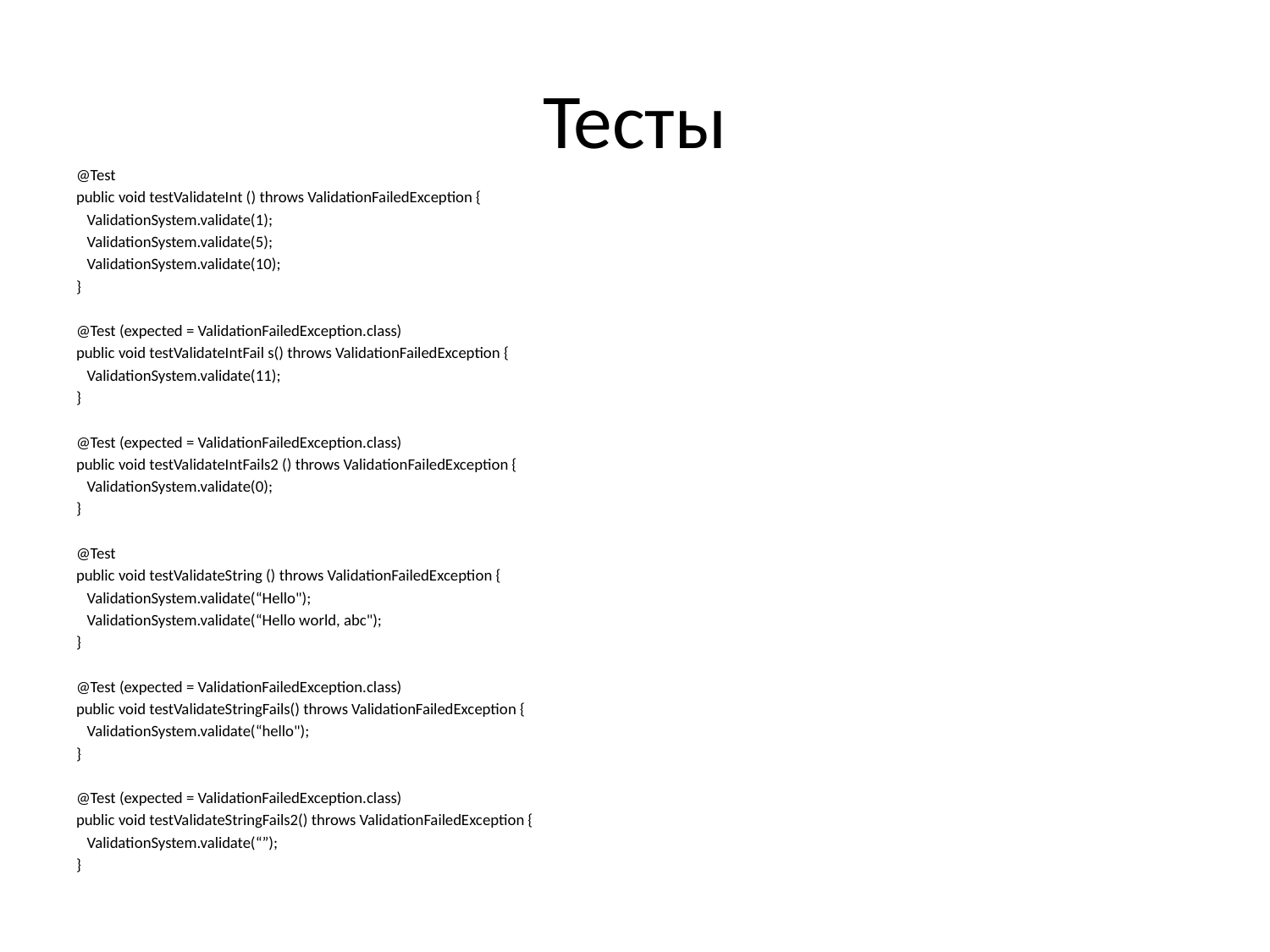

# Тесты
@Test
public void testValidateInt () throws ValidationFailedException {
   ValidationSystem.validate(1);
   ValidationSystem.validate(5);
   ValidationSystem.validate(10);
}

@Test (expected = ValidationFailedException.class)
public void testValidateIntFail s() throws ValidationFailedException {
   ValidationSystem.validate(11);
}

@Test (expected = ValidationFailedException.class)
public void testValidateIntFails2 () throws ValidationFailedException {
   ValidationSystem.validate(0);
}

@Test
public void testValidateString () throws ValidationFailedException {
   ValidationSystem.validate(“Hello");
   ValidationSystem.validate(“Hello world, abc");
}

@Test (expected = ValidationFailedException.class)
public void testValidateStringFails() throws ValidationFailedException {
   ValidationSystem.validate(“hello");
}

@Test (expected = ValidationFailedException.class)
public void testValidateStringFails2() throws ValidationFailedException {
   ValidationSystem.validate(“”);
}